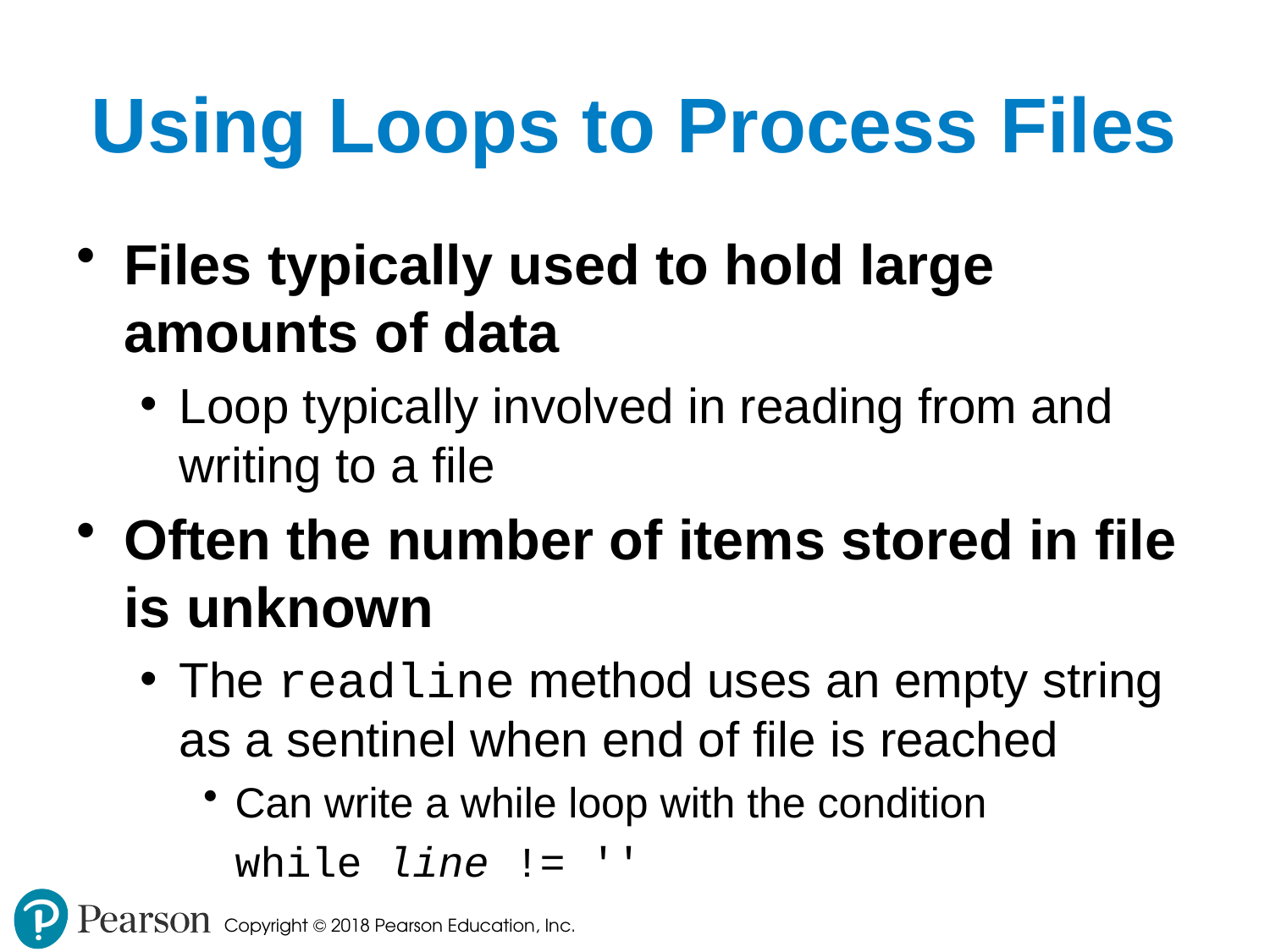

# Using Loops to Process Files
Files typically used to hold large amounts of data
Loop typically involved in reading from and writing to a file
Often the number of items stored in file is unknown
The readline method uses an empty string as a sentinel when end of file is reached
Can write a while loop with the condition
	while line != ''